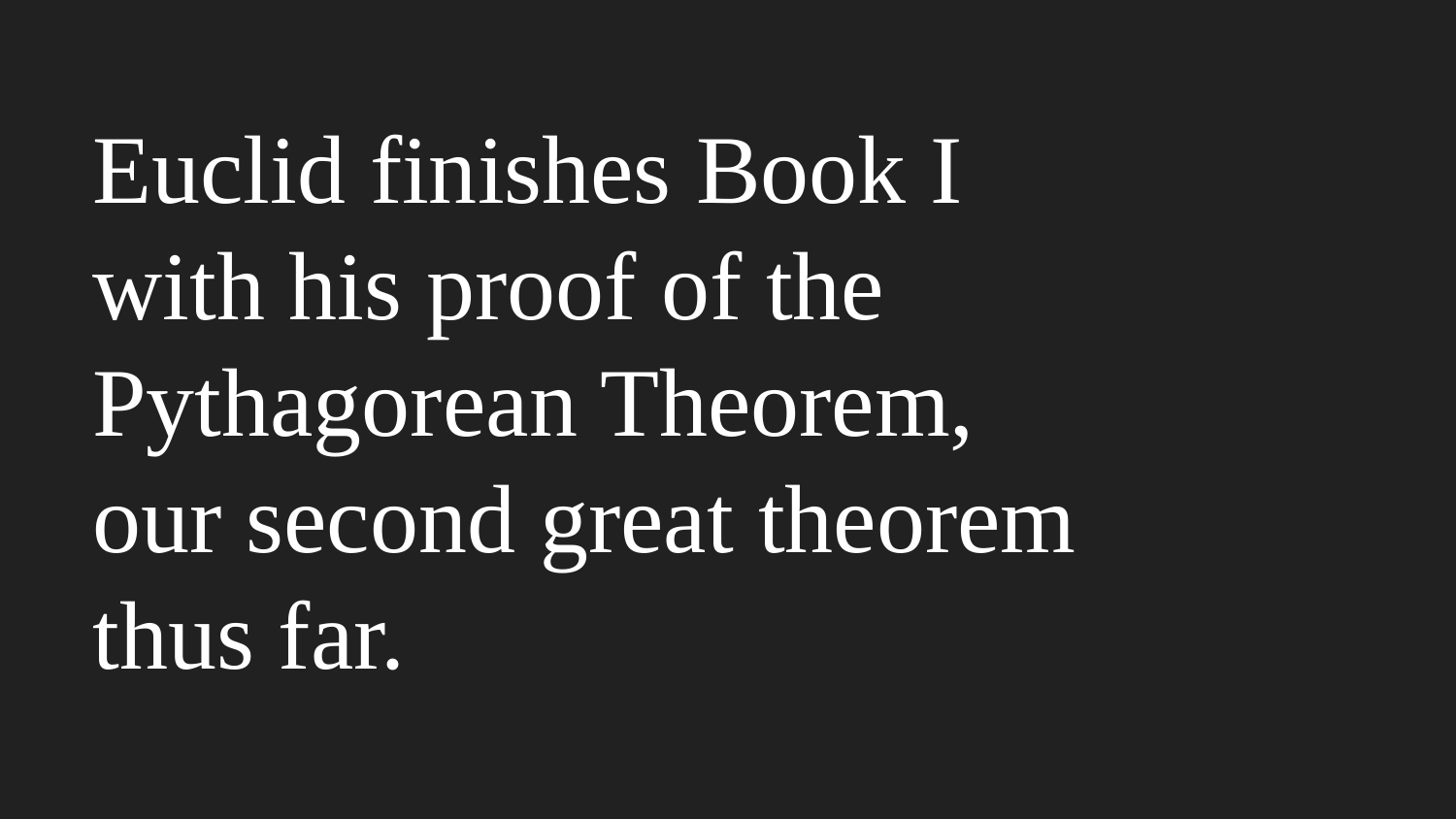

# Euclid finishes Book I with his proof of the Pythagorean Theorem, our second great theorem thus far.